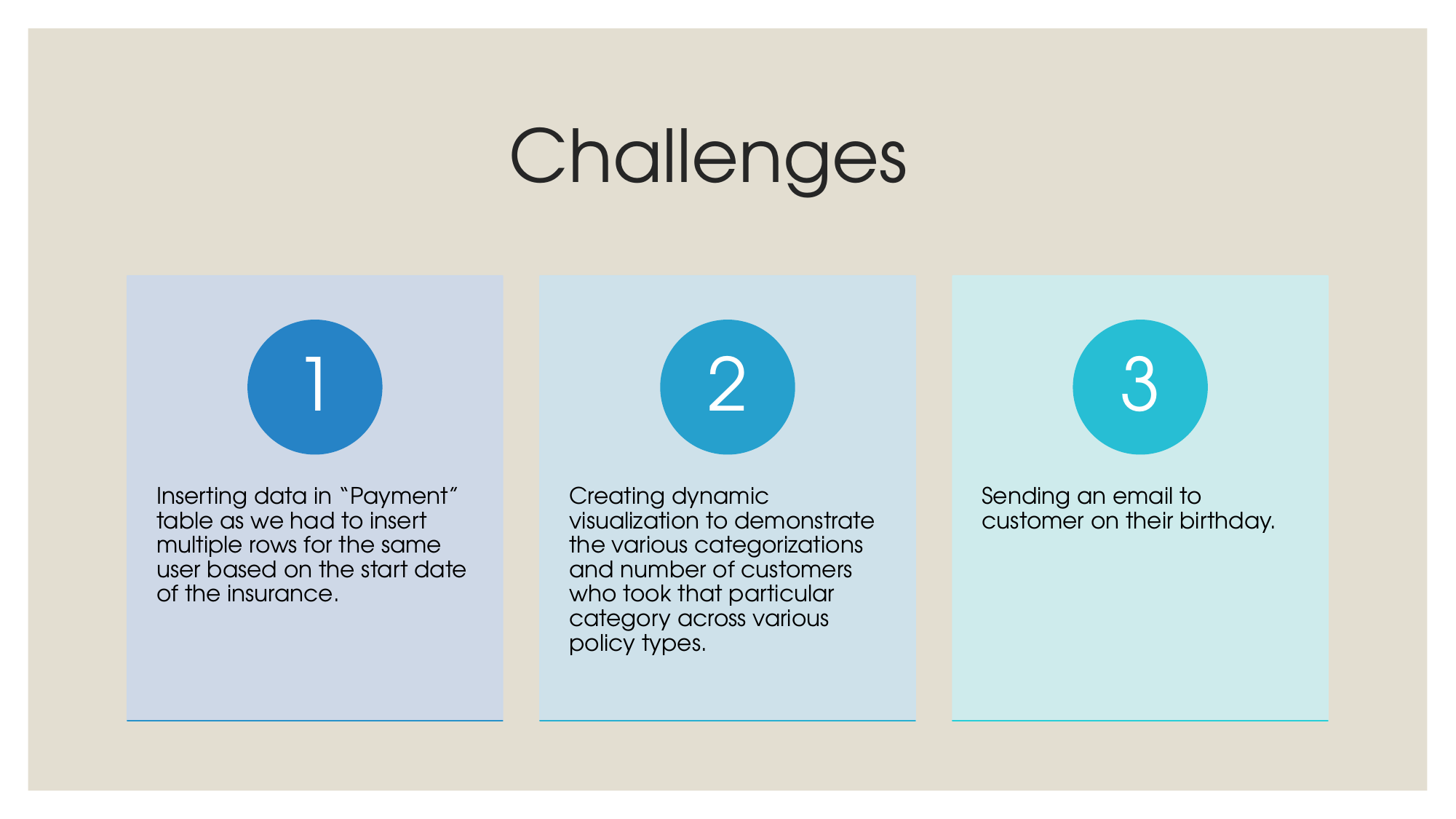

# Challenges
Inserting data in “Payment” table as we had to insert multiple rows for the same user based on the start date of the insurance.
1
Creating dynamic visualization to demonstrate the various categorizations and number of customers who took that particular category across various policy types.
2
Sending an email to customer on their birthday.
3